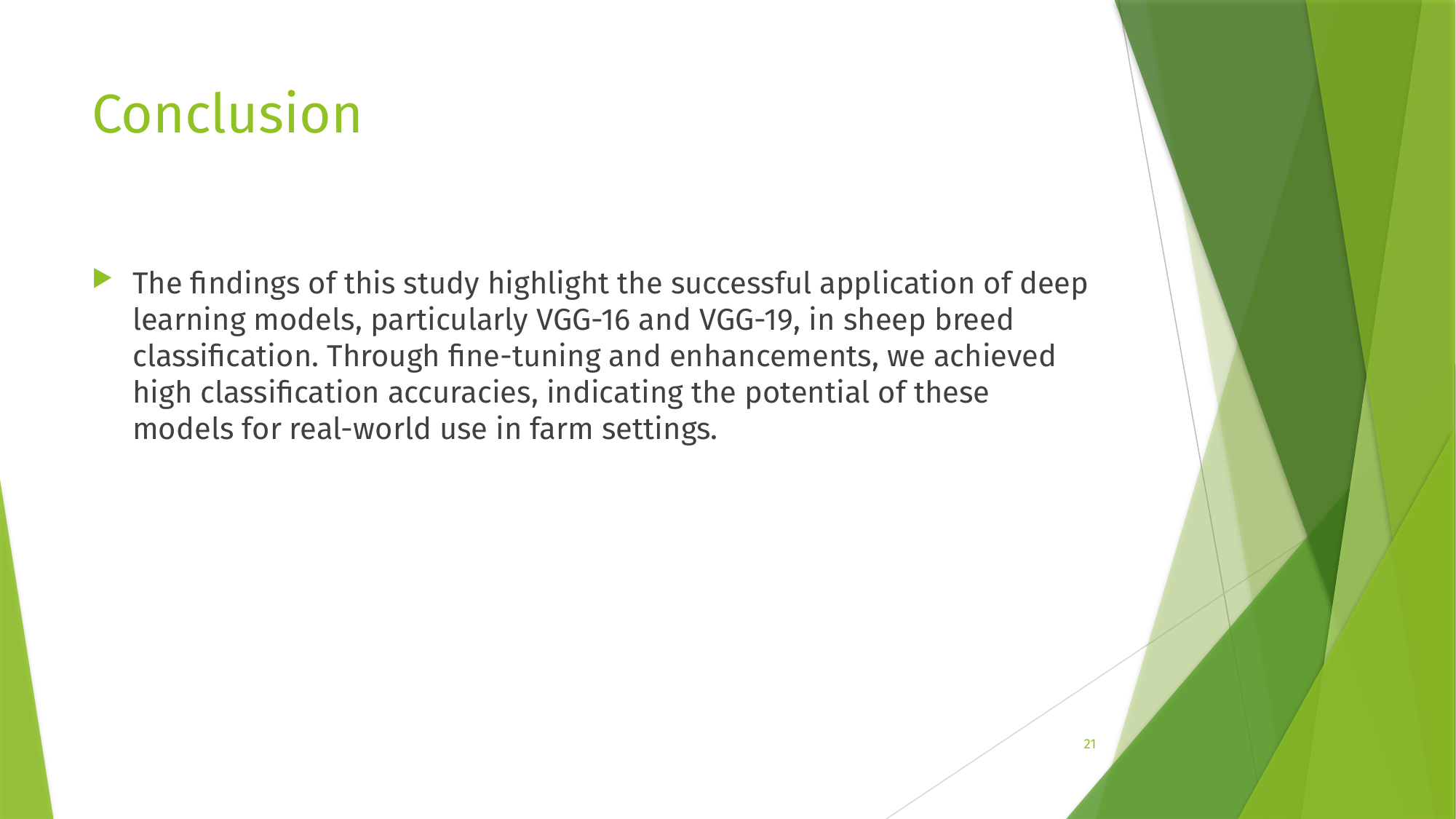

# Conclusion
The findings of this study highlight the successful application of deep learning models, particularly VGG-16 and VGG-19, in sheep breed classification. Through fine-tuning and enhancements, we achieved high classification accuracies, indicating the potential of these models for real-world use in farm settings.
21